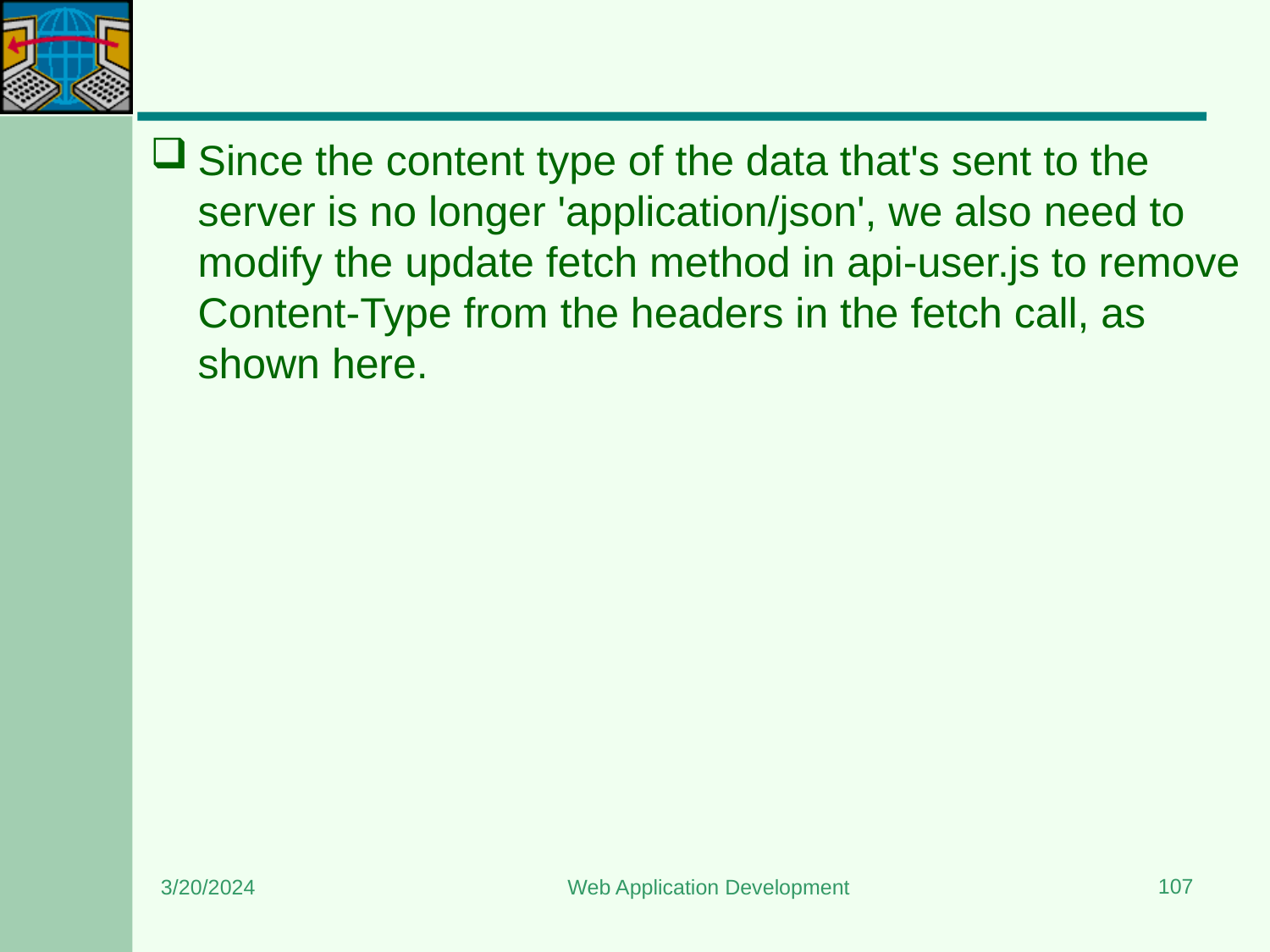

#
Since the content type of the data that's sent to the server is no longer 'application/json', we also need to modify the update fetch method in api-user.js to remove Content-Type from the headers in the fetch call, as shown here.
107
3/20/2024
Web Application Development